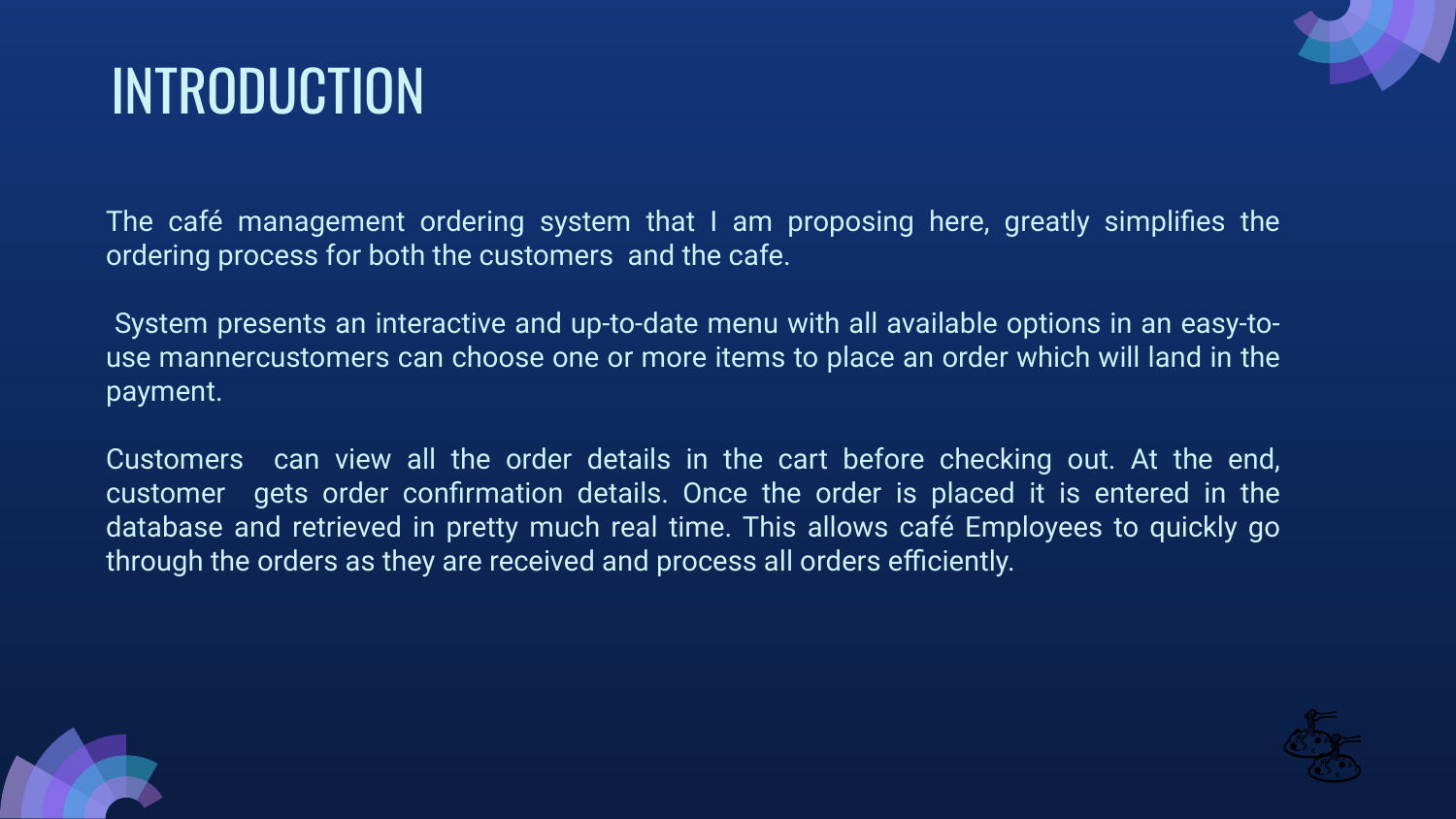

# INTRODUCTION
The café management ordering system that I am proposing here, greatly simplifies the ordering process for both the customers  and the cafe.

 System presents an interactive and up-to-date menu with all available options in an easy-to-use mannercustomers can choose one or more items to place an order which will land in the payment.

Customers  can view all the order details in the cart before checking out. At the end, customer  gets order confirmation details. Once the order is placed it is entered in the database and retrieved in pretty much real time. This allows café Employees to quickly go through the orders as they are received and process all orders efficiently.
🍝
🍝